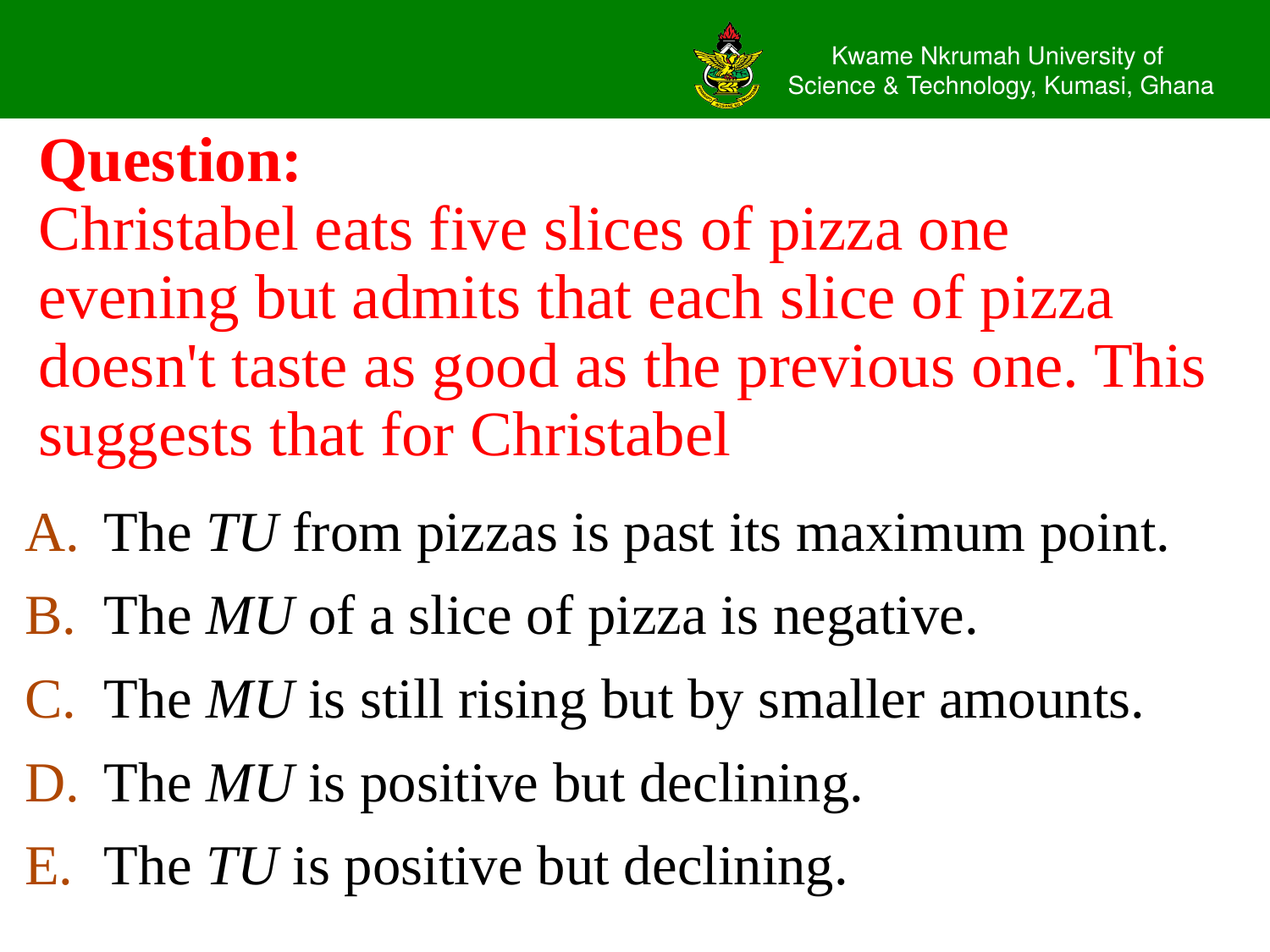

# Question: Christabel eats five slices of pizza one evening but admits that each slice of pizza doesn't taste as good as the previous one. This suggests that for Christabel
The TU from pizzas is past its maximum point.
The MU of a slice of pizza is negative.
The MU is still rising but by smaller amounts.
The MU is positive but declining.
The TU is positive but declining.